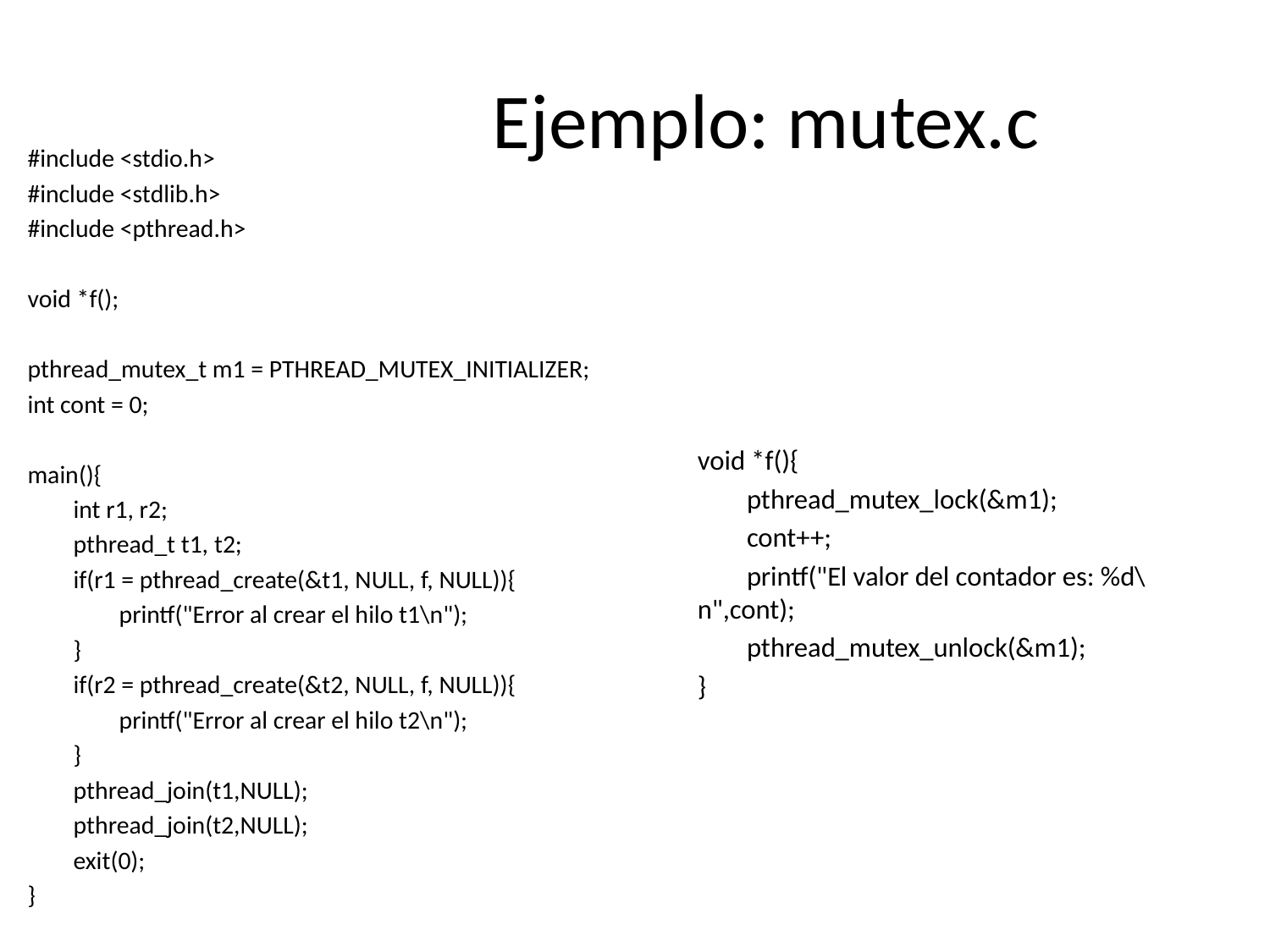

# Ejemplo: mutex.c
#include <stdio.h>
#include <stdlib.h>
#include <pthread.h>

void *f();

pthread_mutex_t m1 = PTHREAD_MUTEX_INITIALIZER;
int cont = 0;

main(){
        int r1, r2;
        pthread_t t1, t2;
        if(r1 = pthread_create(&t1, NULL, f, NULL)){
                printf("Error al crear el hilo t1\n");
        }
        if(r2 = pthread_create(&t2, NULL, f, NULL)){
                printf("Error al crear el hilo t2\n");
        }
        pthread_join(t1,NULL);
        pthread_join(t2,NULL);
        exit(0);
}

void *f(){
        pthread_mutex_lock(&m1);
        cont++;
        printf("El valor del contador es: %d\n",cont);
        pthread_mutex_unlock(&m1);
}